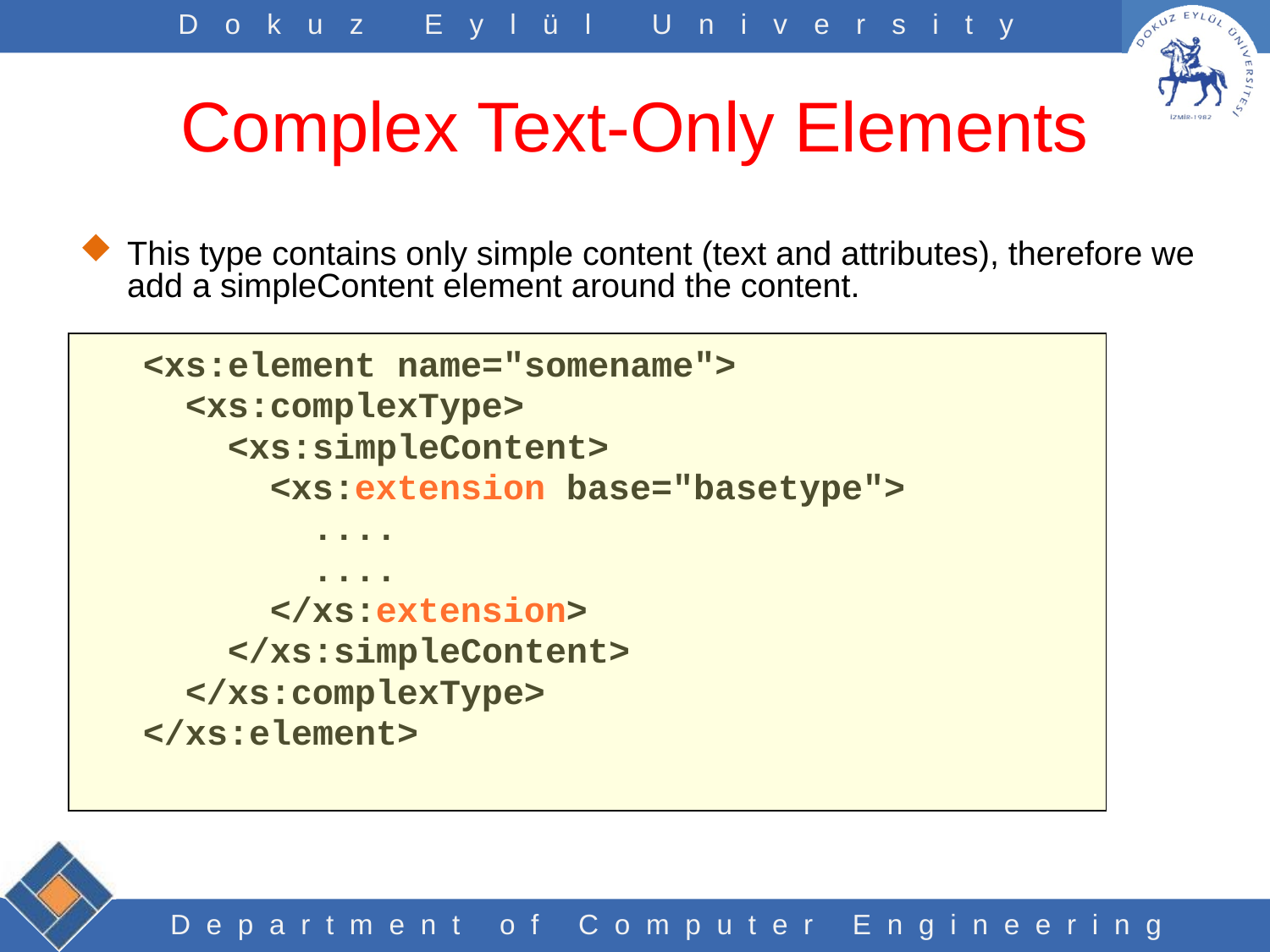

# Complex Text-Only Elements
This type contains only simple content (text and attributes), therefore we add a simpleContent element around the content.

<xs:element name="somename">
  <xs:complexType>
    <xs:simpleContent>
      <xs:extension base="basetype">
        ....
        ....
      </xs:extension>
    </xs:simpleContent>
  </xs:complexType>
</xs:element>